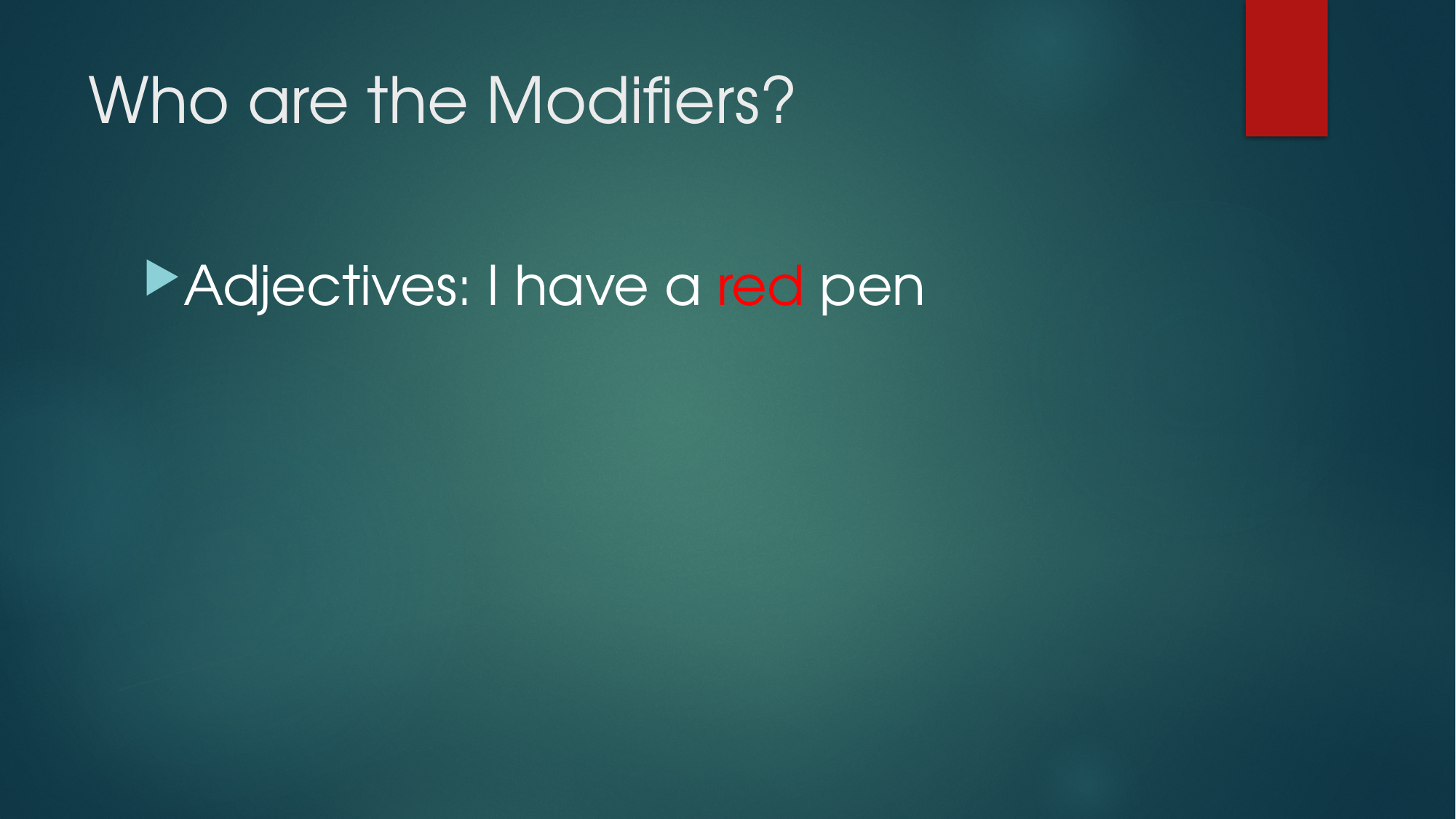

# Who are the Modifiers?
Adjectives: I have a red pen